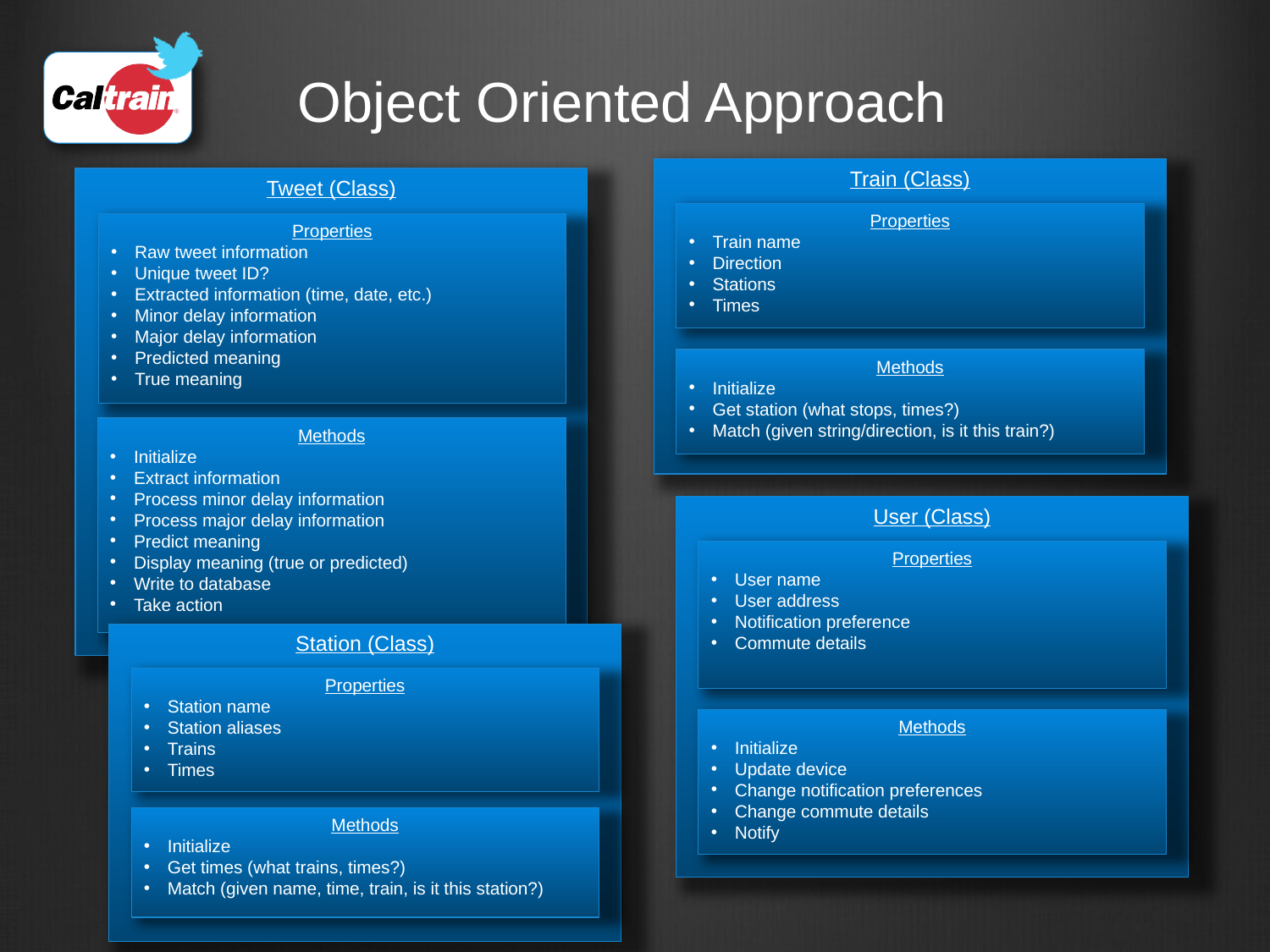

# Object Oriented Approach
Train (Class)

Tweet (Class)
Properties
Train name
Direction
Stations
Times

Properties
Raw tweet information
Unique tweet ID?
Extracted information (time, date, etc.)
Minor delay information
Major delay information
Predicted meaning
True meaning
Methods
Initialize
Get station (what stops, times?)
Match (given string/direction, is it this train?)

Methods
Initialize
Extract information
Process minor delay information
Process major delay information
Predict meaning
Display meaning (true or predicted)
Write to database
Take action
User (Class)

Properties
User name
User address
Notification preference
Commute details

Methods
Initialize
Update device
Change notification preferences
Change commute details
Notify
Station (Class)

Properties
Station name
Station aliases
Trains
Times

Methods
Initialize
Get times (what trains, times?)
Match (given name, time, train, is it this station?)